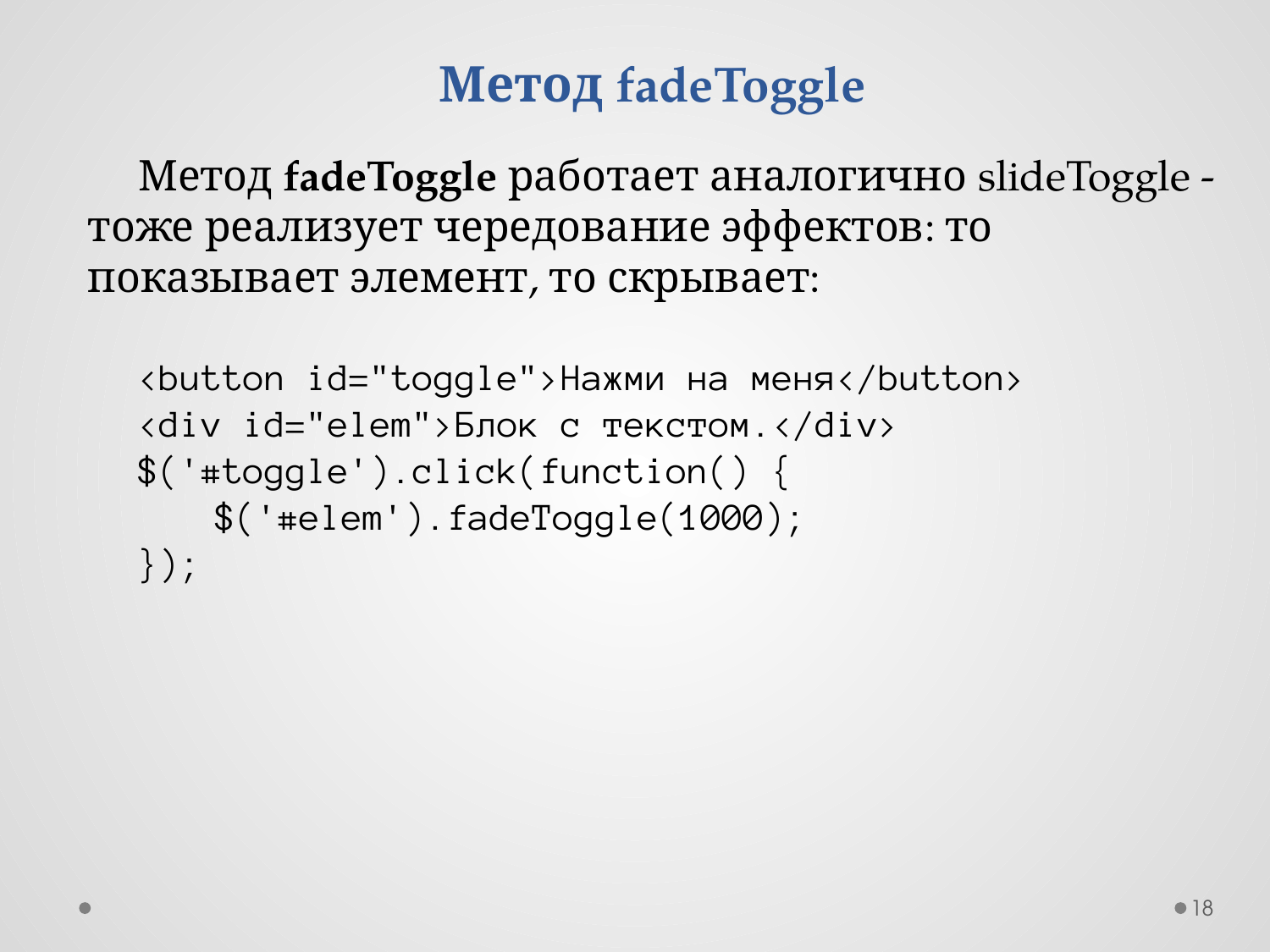

Метод fadeToggle
Метод fadeToggle работает аналогично slideToggle - тоже реализует чередование эффектов: то показывает элемент, то скрывает:

<button id="toggle">Нажми на меня</button>
<div id="elem">Блок с текстом.</div>
$('#toggle').click(function() {
	$('#elem').fadeToggle(1000);
});
18